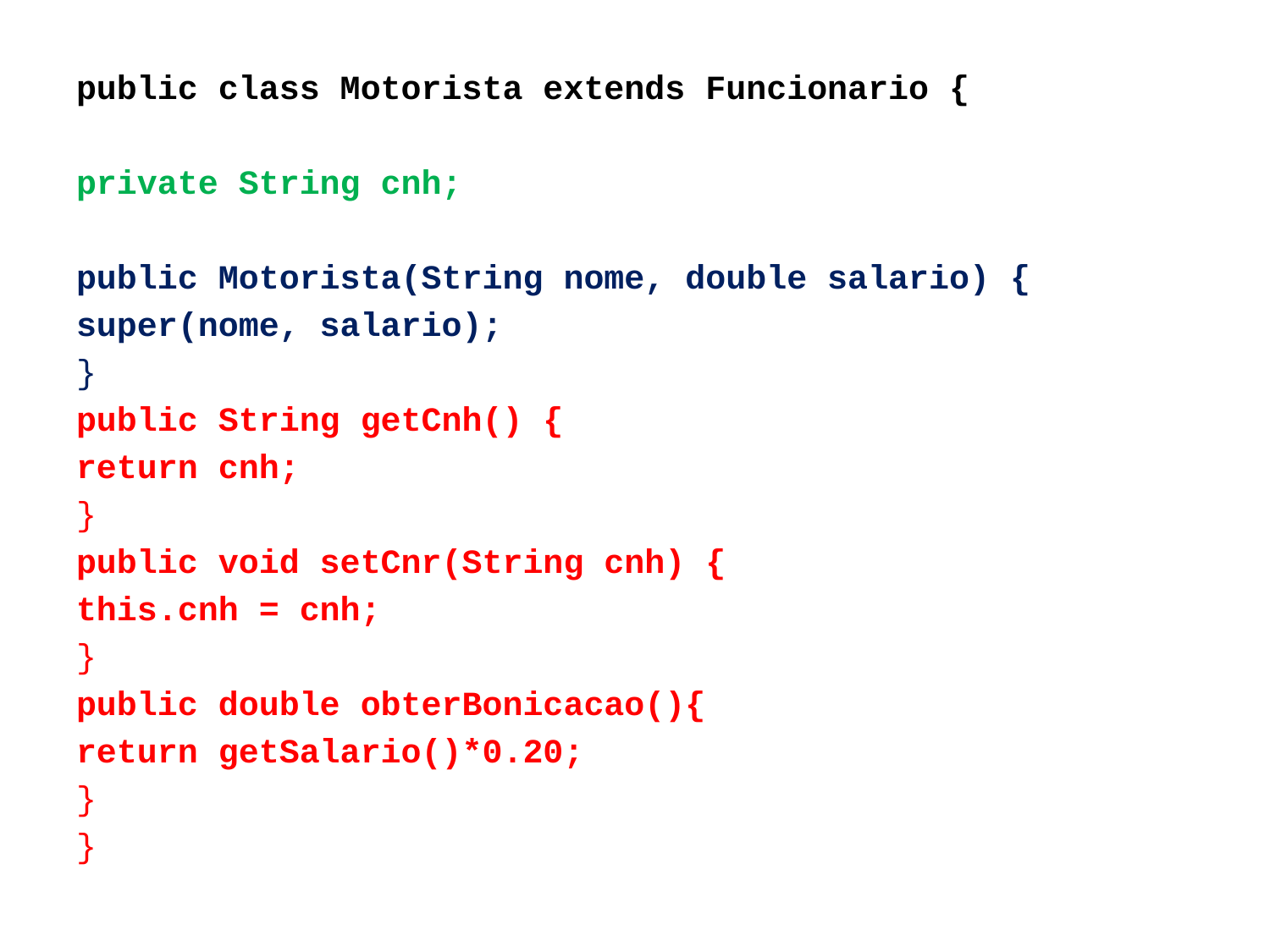

public class Motorista extends Funcionario {

private String cnh;

public Motorista(String nome, double salario) {
super(nome, salario);
}
public String getCnh() {
return cnh;
}
public void setCnr(String cnh) {
this.cnh = cnh;
}
public double obterBonicacao(){
return getSalario()*0.20;
}
}